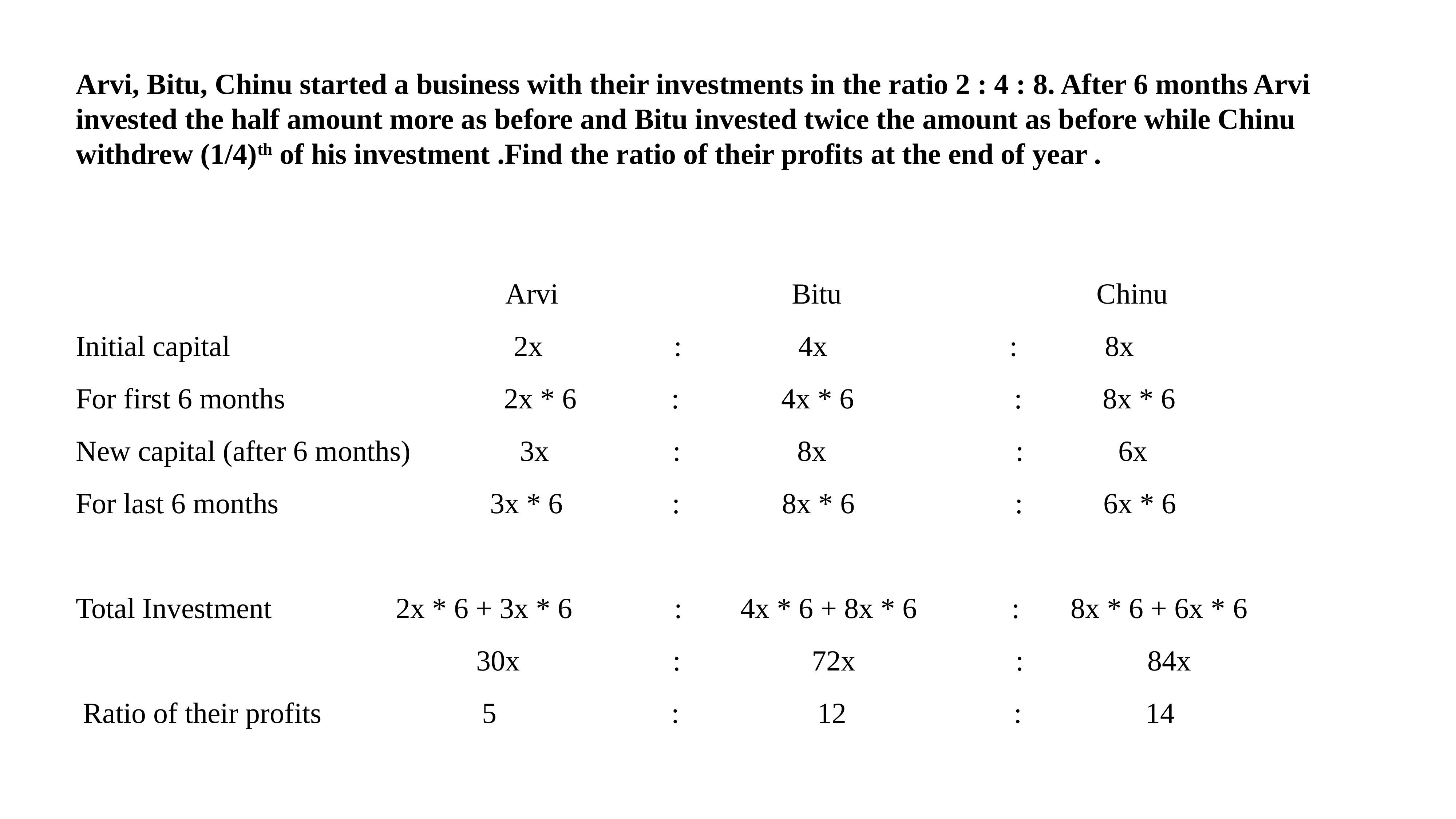

Arvi, Bitu, Chinu started a business with their investments in the ratio 2 : 4 : 8. After 6 months Arvi invested the half amount more as before and Bitu invested twice the amount as before while Chinu withdrew (1/4)th of his investment .Find the ratio of their profits at the end of year .

                                                           Arvi                                Bitu                                   Chinu
Initial capital                                       2x                  :                4x                         :            8x
For first 6 months                              2x * 6             :              4x * 6                      :           8x * 6
New capital (after 6 months)               3x                 :                8x                          :             6x
For last 6 months                             3x * 6               :              8x * 6                      :           6x * 6

Total Investment                 2x * 6 + 3x * 6              :        4x * 6 + 8x * 6             :       8x * 6 + 6x * 6
                                                       30x                     :                  72x                      :                 84x
 Ratio of their profits                      5                        :                   12                       :                 14